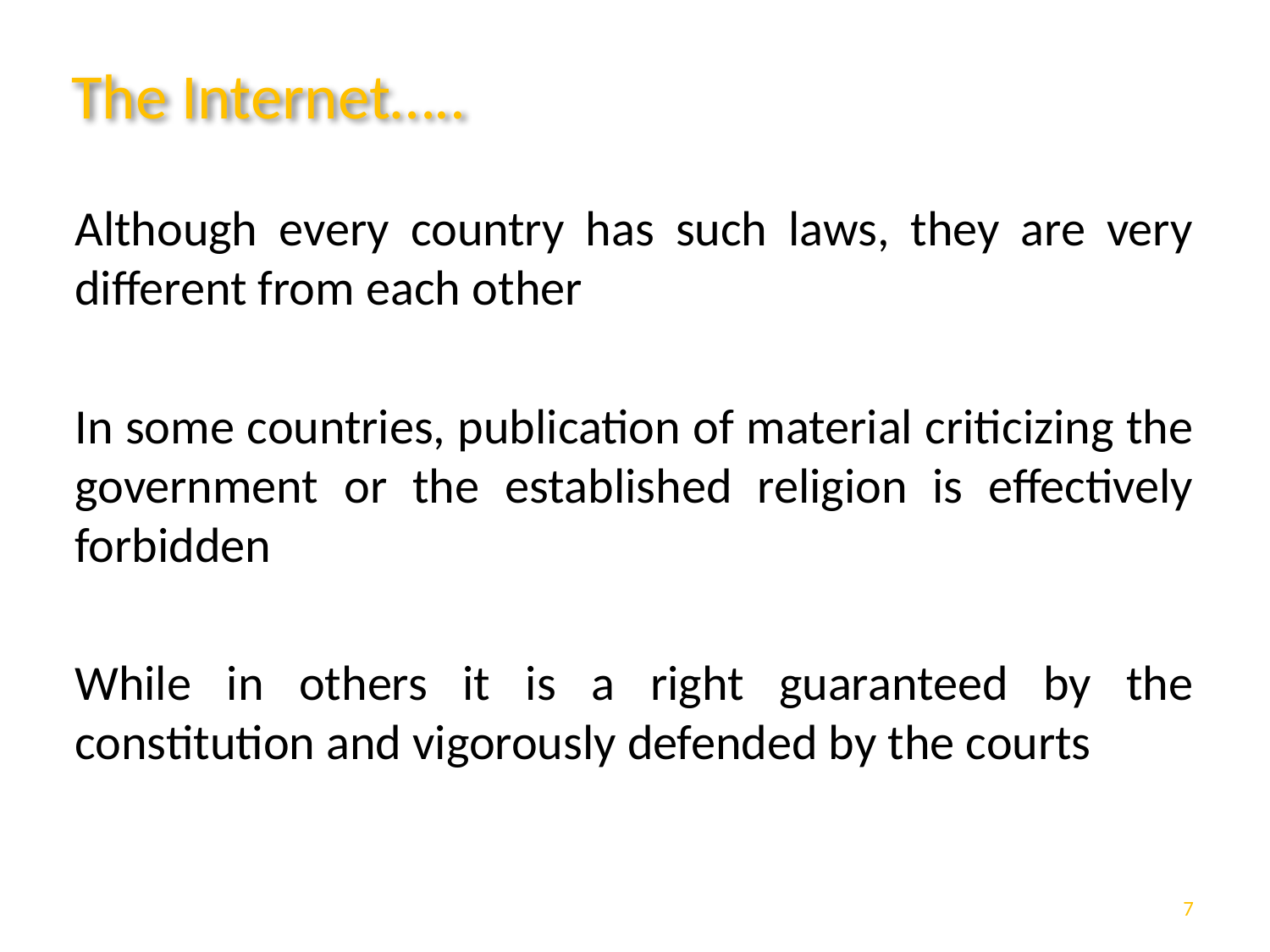

# The Internet…..
Although every country has such laws, they are very different from each other

In some countries, publication of material criticizing the government or the established religion is effectively forbidden

While in others it is a right guaranteed by the constitution and vigorously defended by the courts

7